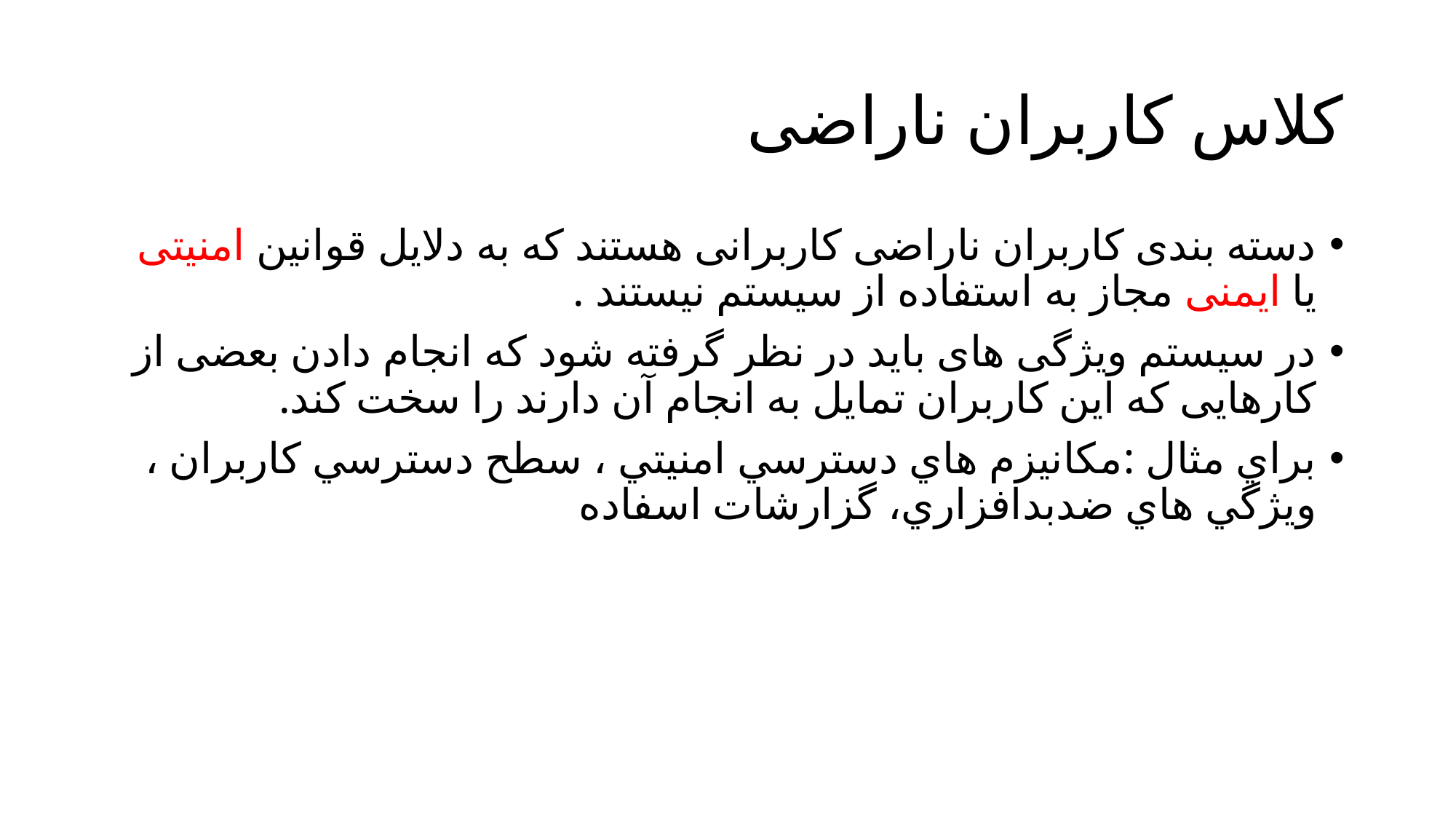

# کلاس کاربران ناراضی
دسته بندی کاربران ناراضی کاربرانی هستند که به دلایل قوانین امنیتی یا ایمنی مجاز به استفاده از سیستم نیستند .
در سیستم ویژگی های باید در نظر گرفته شود که انجام دادن بعضی از کارهایی که این کاربران تمایل به انجام آن دارند را سخت کند.
براي مثال :مكانيزم هاي دسترسي امنيتي ، سطح دسترسي كاربران ، ويژگي هاي ضدبدافزاري، گزارشات اسفاده